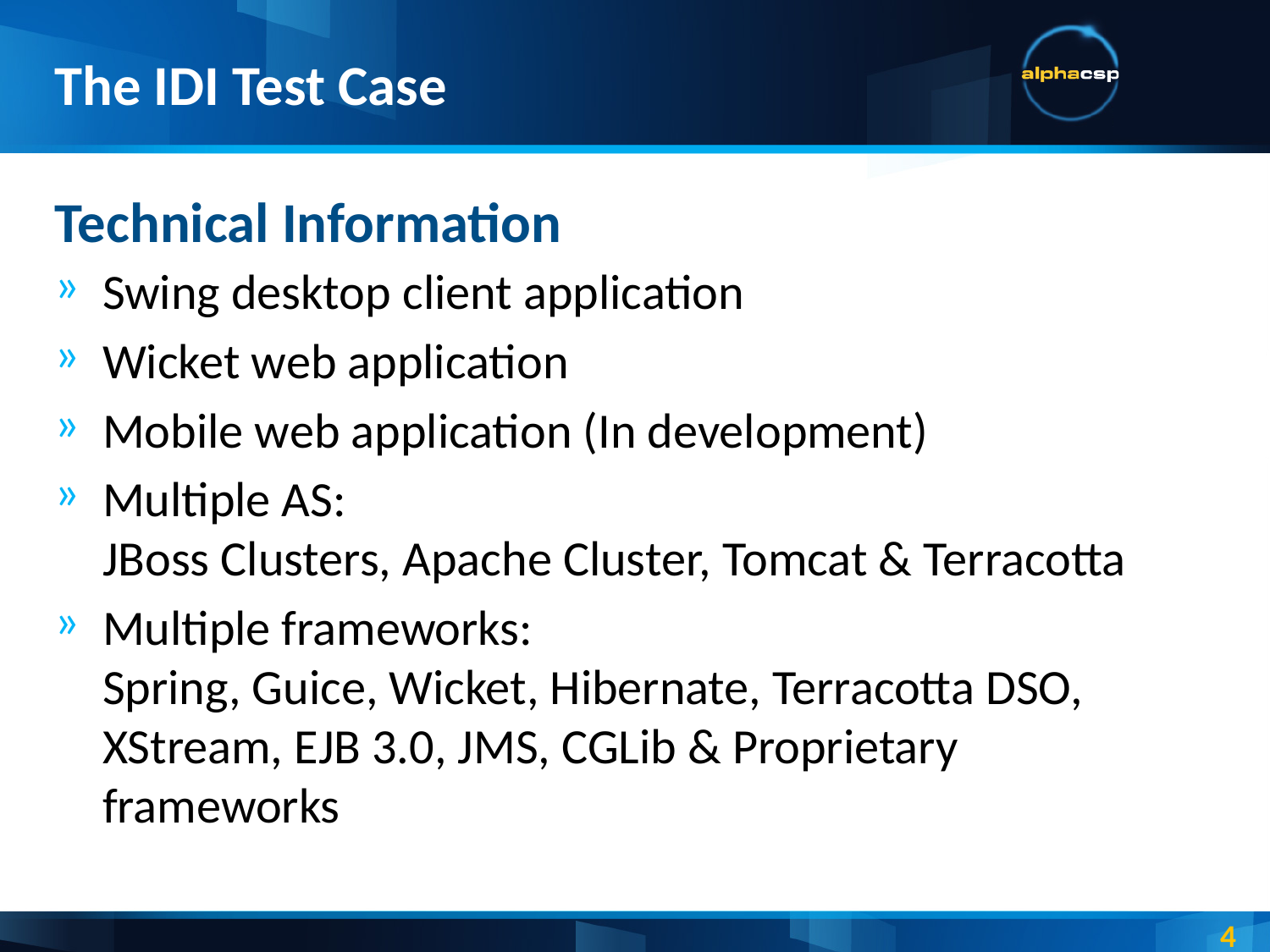

# The IDI Test Case
Technical Information
Swing desktop client application
Wicket web application
Mobile web application (In development)
Multiple AS:
JBoss Clusters, Apache Cluster, Tomcat & Terracotta
Multiple frameworks:
Spring, Guice, Wicket, Hibernate, Terracotta DSO, XStream, EJB 3.0, JMS, CGLib & Proprietary frameworks